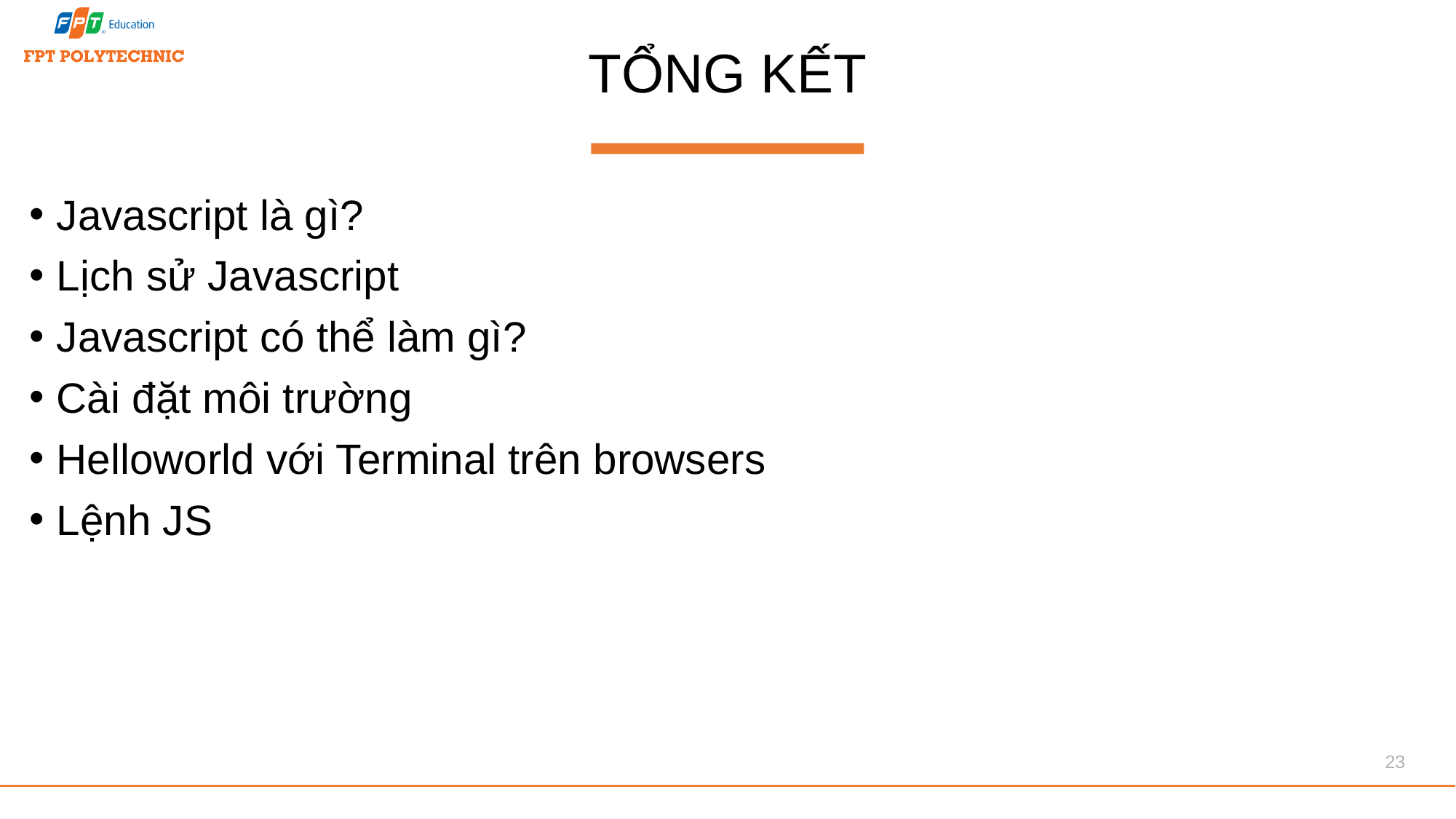

# TỔNG KẾT
Javascript là gì?
Lịch sử Javascript
Javascript có thể làm gì?
Cài đặt môi trường
Helloworld với Terminal trên browsers
Lệnh JS

23